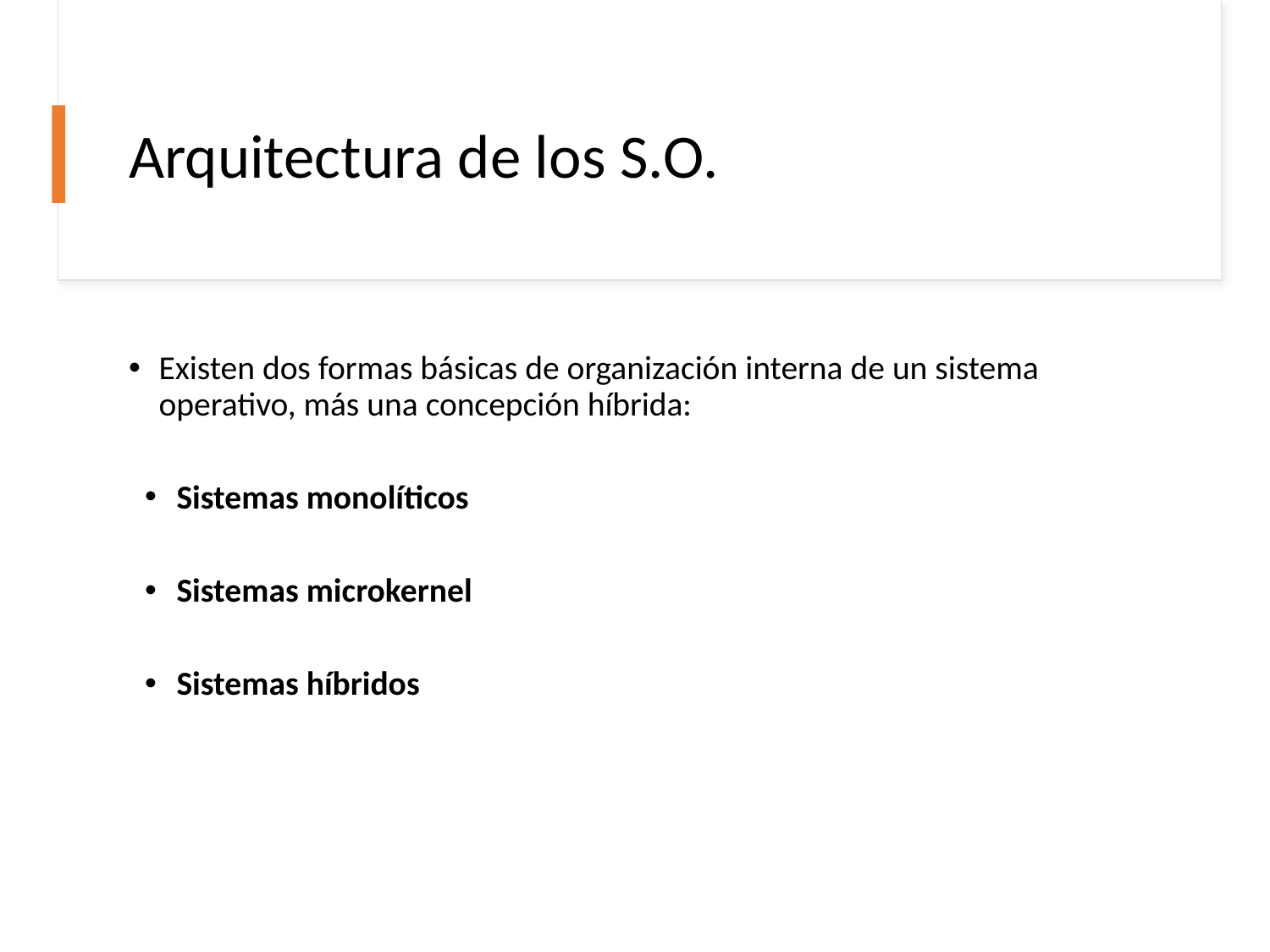

Arquitectura de los S.O.

Existen dos formas básicas de organización interna de un sistema operativo, más una concepción híbrida:

Sistemas monolíticos

Sistemas microkernel

Sistemas híbridos